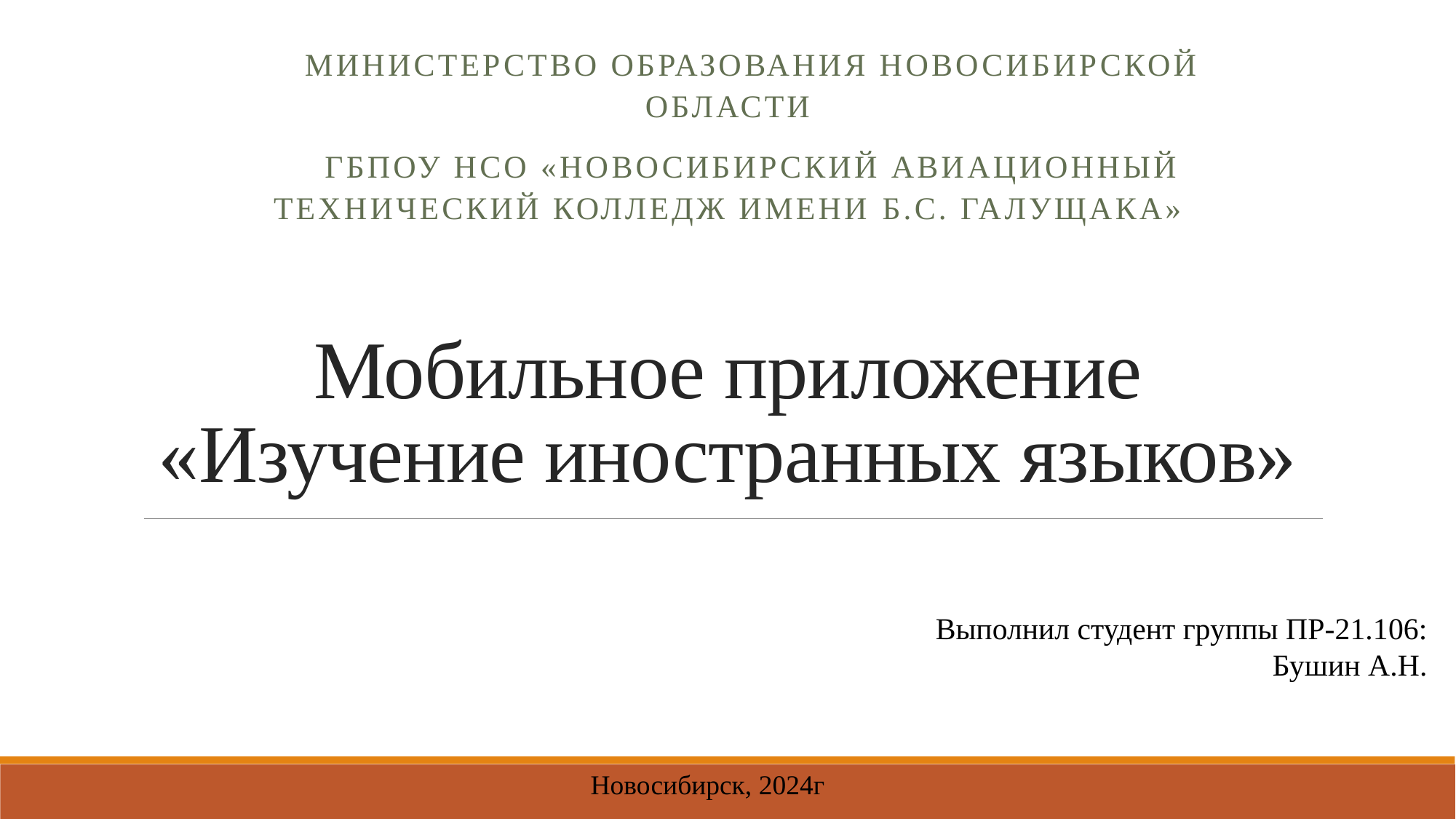

Министерство образования Новосибирской области
ГБПОУ НСО «Новосибирский авиационный технический колледж имени Б.С. Галущака»

# Мобильное приложение «Изучение иностранных языков»
Выполнил студент группы ПР-21.106:
Бушин А.Н.
Новосибирск, 2024г